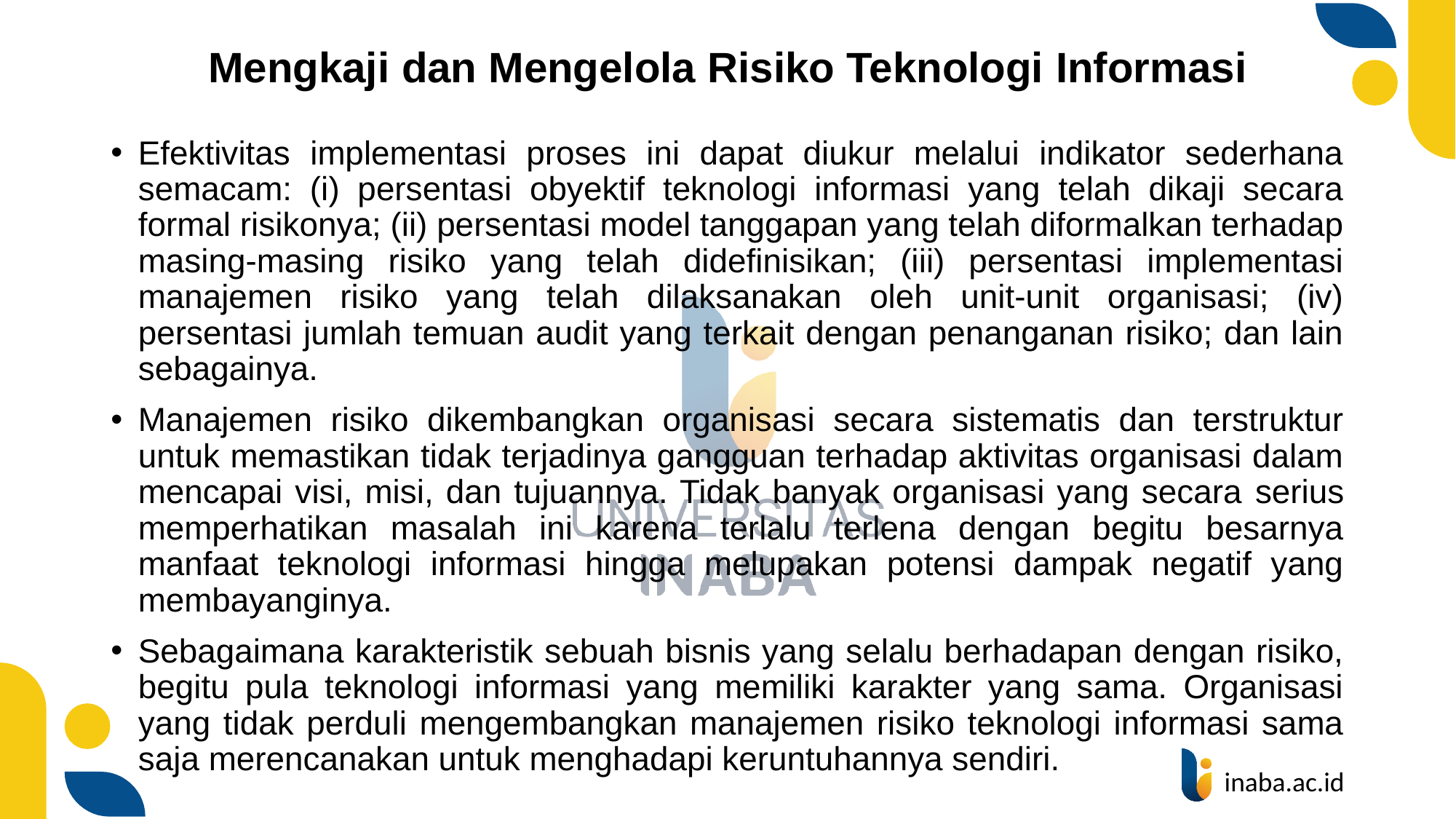

# Mengkaji dan Mengelola Risiko Teknologi Informasi
Efektivitas implementasi proses ini dapat diukur melalui indikator sederhana semacam: (i) persentasi obyektif teknologi informasi yang telah dikaji secara formal risikonya; (ii) persentasi model tanggapan yang telah diformalkan terhadap masing-masing risiko yang telah didefinisikan; (iii) persentasi implementasi manajemen risiko yang telah dilaksanakan oleh unit-unit organisasi; (iv) persentasi jumlah temuan audit yang terkait dengan penanganan risiko; dan lain sebagainya.
Manajemen risiko dikembangkan organisasi secara sistematis dan terstruktur untuk memastikan tidak terjadinya gangguan terhadap aktivitas organisasi dalam mencapai visi, misi, dan tujuannya. Tidak banyak organisasi yang secara serius memperhatikan masalah ini karena terlalu terlena dengan begitu besarnya manfaat teknologi informasi hingga melupakan potensi dampak negatif yang membayanginya.
Sebagaimana karakteristik sebuah bisnis yang selalu berhadapan dengan risiko, begitu pula teknologi informasi yang memiliki karakter yang sama. Organisasi yang tidak perduli mengembangkan manajemen risiko teknologi informasi sama saja merencanakan untuk menghadapi keruntuhannya sendiri.